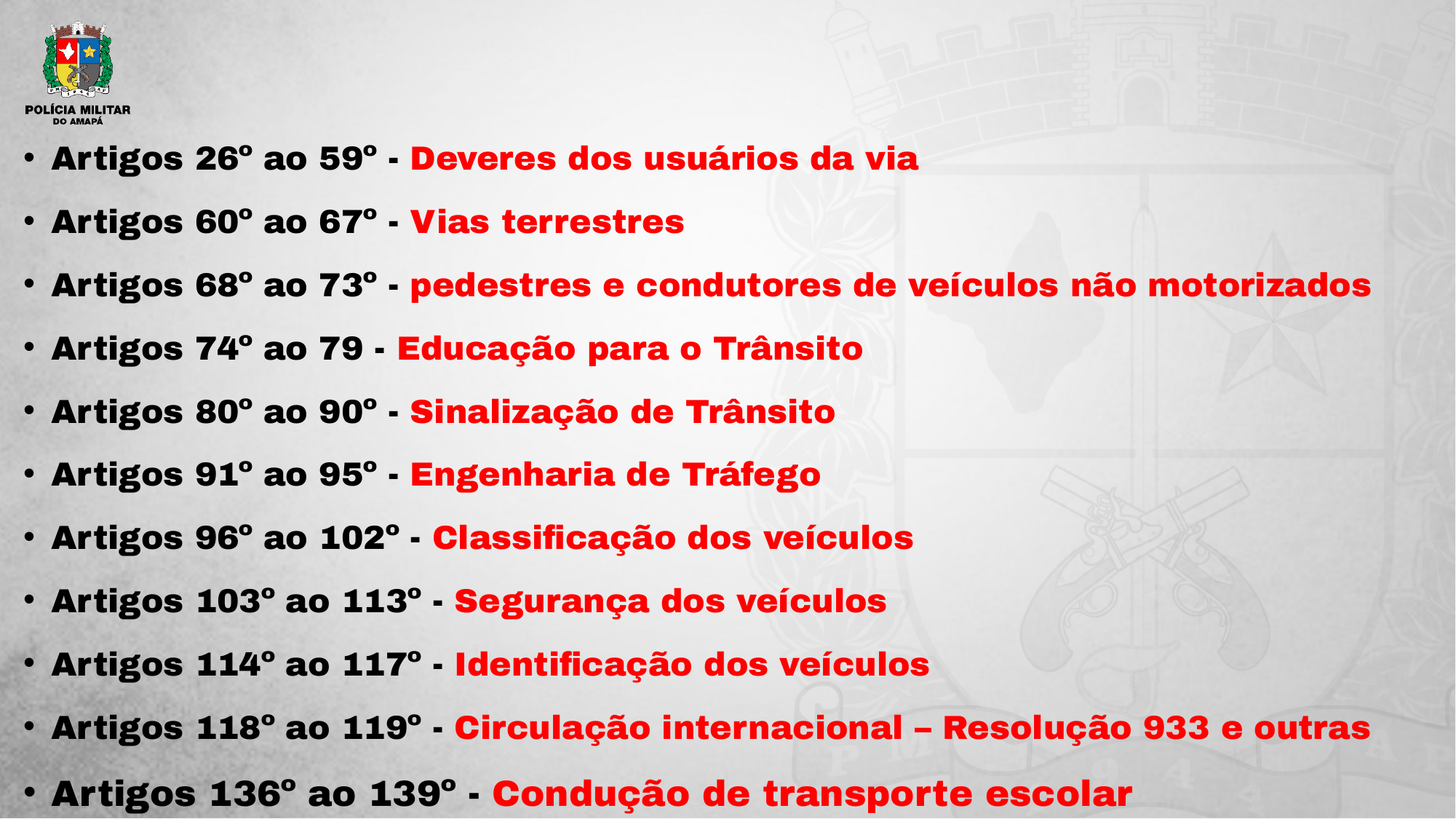

Artigos 26º ao 59º - Deveres dos usuários da via
Artigos 60º ao 67º - Vias terrestres
Artigos 68º ao 73º - pedestres e condutores de veículos não motorizados
Artigos 74º ao 79 - Educação para o Trânsito
Artigos 80º ao 90º - Sinalização de Trânsito
Artigos 91º ao 95º - Engenharia de Tráfego
Artigos 96º ao 102º - Classificação dos veículos
Artigos 103º ao 113º - Segurança dos veículos
Artigos 114º ao 117º - Identificação dos veículos
Artigos 118º ao 119º - Circulação internacional – Resolução 933 e outras
Artigos 136º ao 139º - Condução de transporte escolar